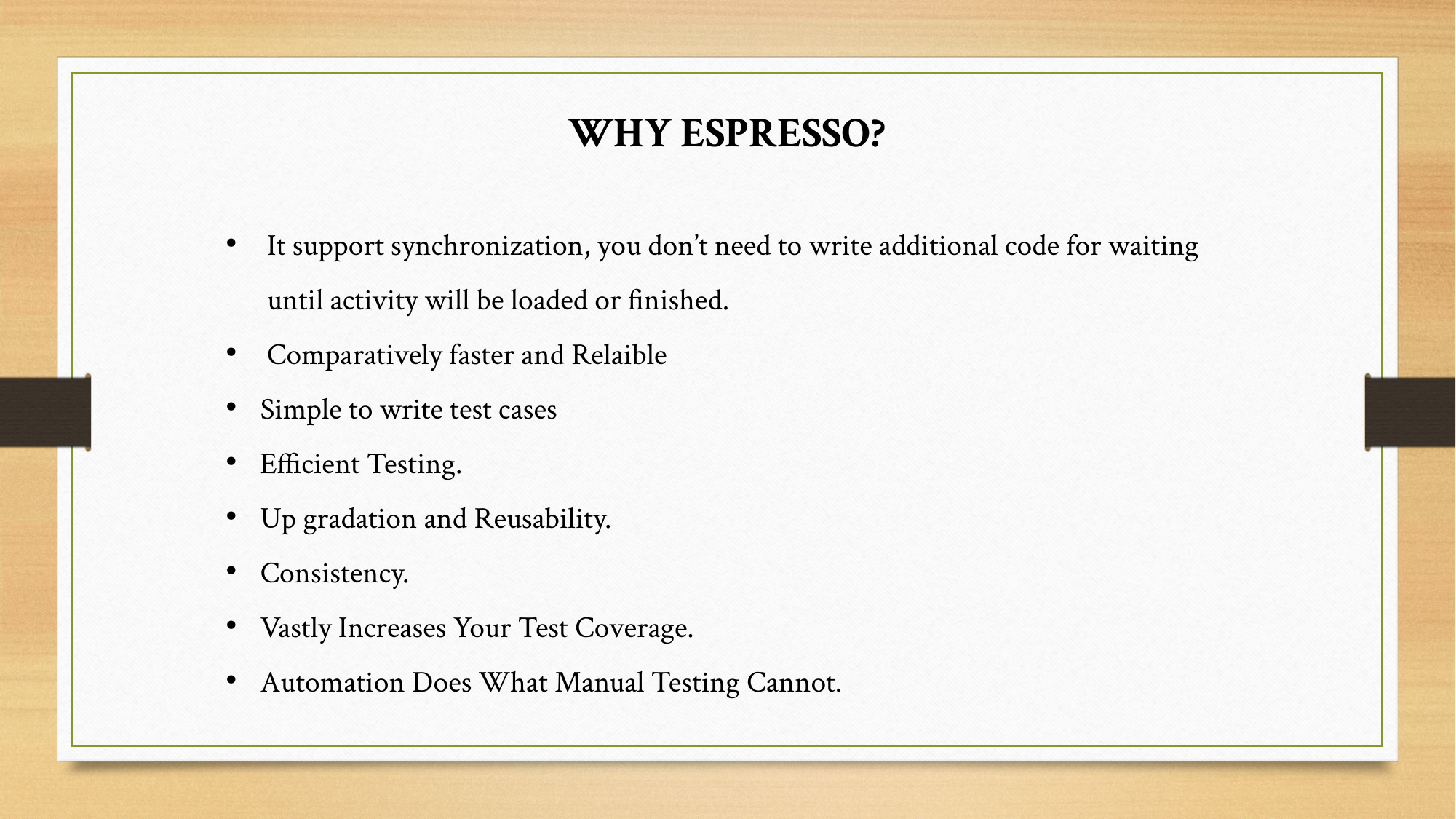

WHY ESPRESSO?

It support synchronization, you don’t need to write additional code for waiting until activity will be loaded or finished.
Comparatively faster and Relaible
Simple to write test cases
Efficient Testing.
Up gradation and Reusability.
Consistency.
Vastly Increases Your Test Coverage.
Automation Does What Manual Testing Cannot.